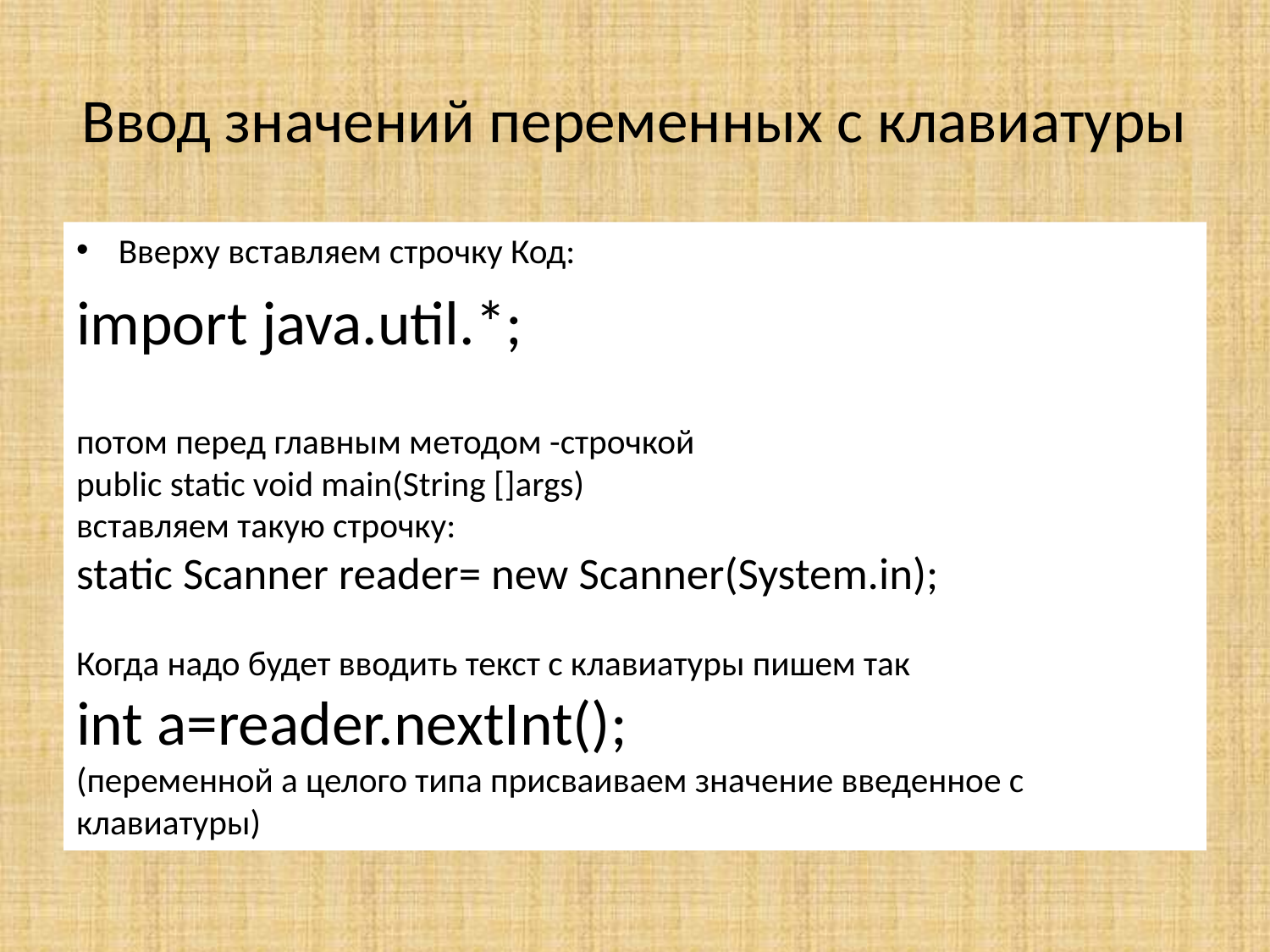

# Ввод значений переменных с клавиатуры
Вверху вставляем строчку Код:
import java.util.*;

потом перед главным методом -строчкой
public static void main(String []args)
вставляем такую строчку:
static Scanner reader= new Scanner(System.in);
Когда надо будет вводить текст с клавиатуры пишем так
int a=reader.nextInt();
(переменной а целого типа присваиваем значение введенное с клавиатуры)